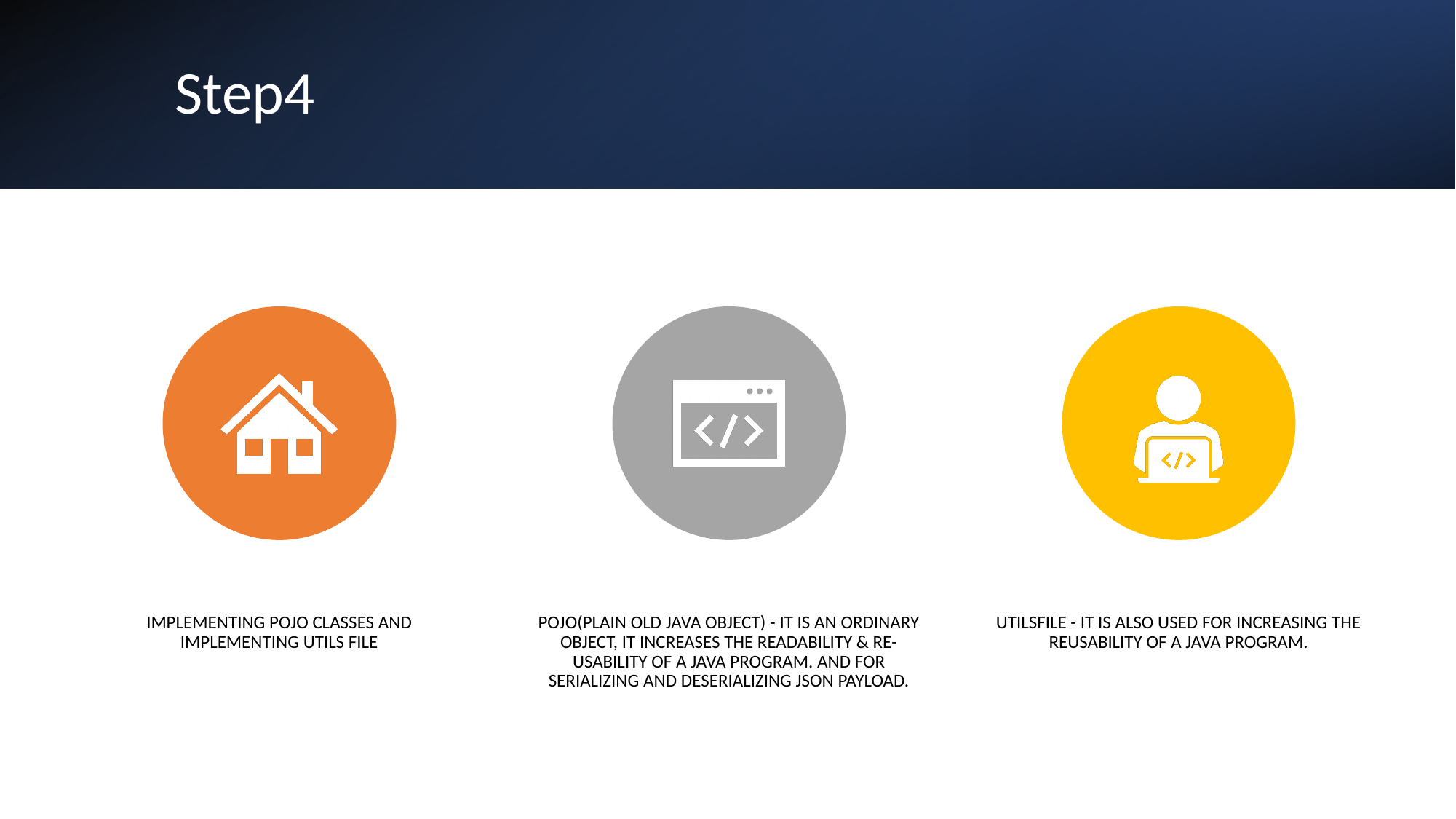

# Step4
Implementing POJO Classes and Implementing Utils File
POJO(Plain Old Java Object) - It is an ordinary object, It increases the readability & re-usability of a Java program. And for serializing and deserializing Json payload.
UtilsFile - It is also used for Increasing the reusability of a java program.